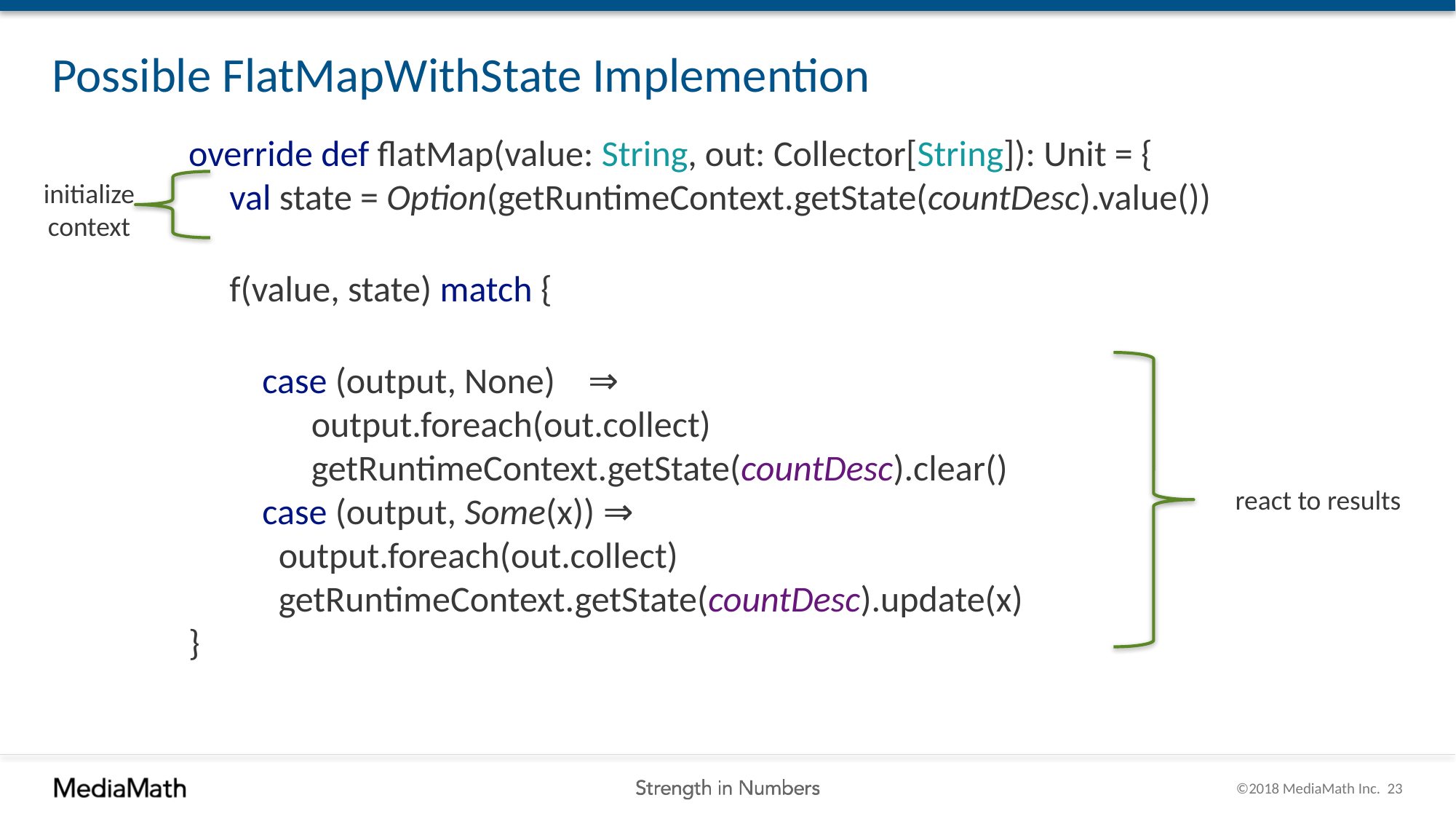

# Possible FlatMapWithState Implemention
 override def flatMap(value: String, out: Collector[String]): Unit = {
      val state = Option(getRuntimeContext.getState(countDesc).value())
      f(value, state) match {
          case (output, None)    ⇒
                output.foreach(out.collect)
                getRuntimeContext.getState(countDesc).clear()
          case (output, Some(x)) ⇒
            output.foreach(out.collect)
            getRuntimeContext.getState(countDesc).update(x)
 }
initialize context

react to results